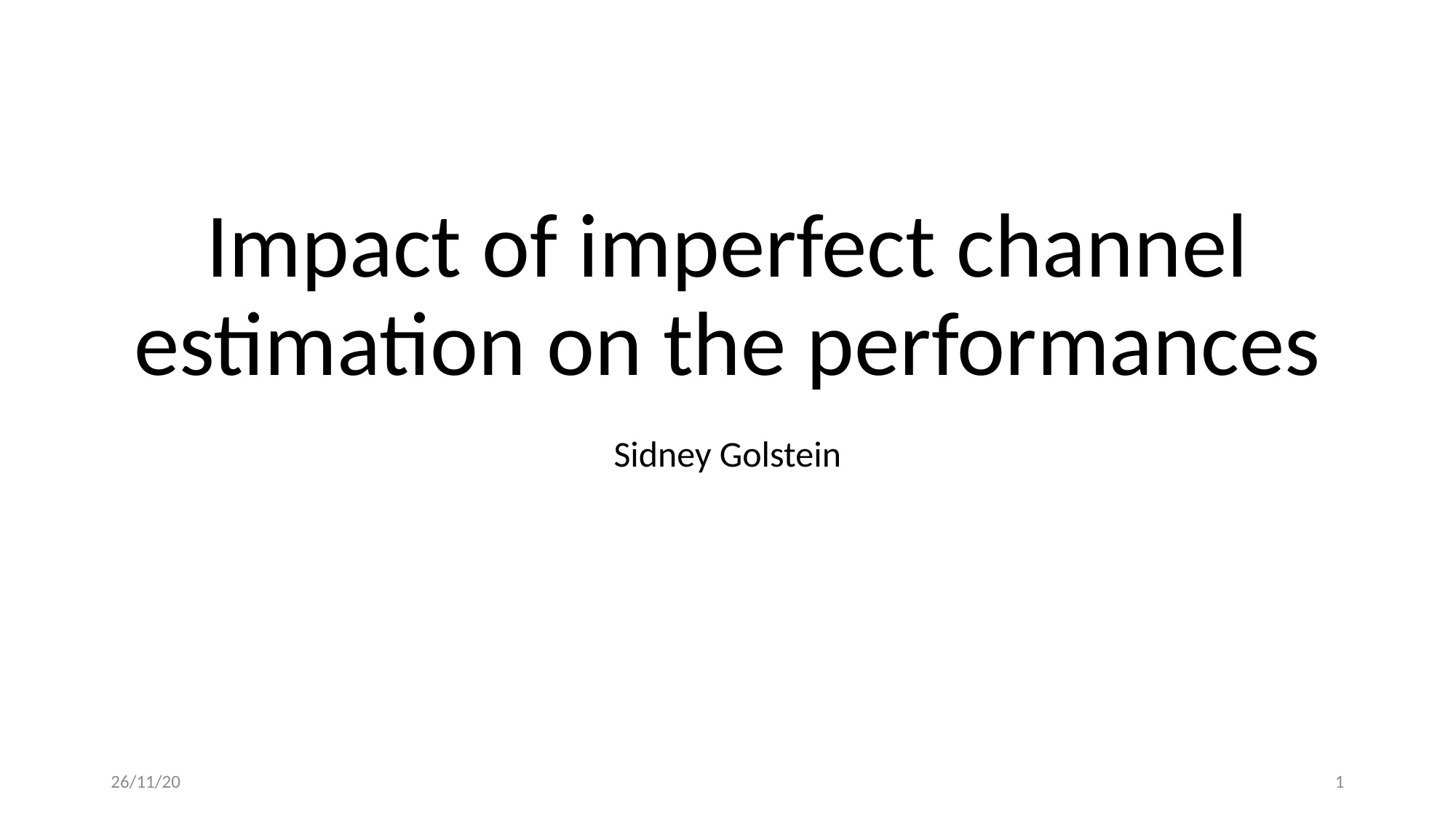

# Impact of imperfect channel estimation on the performances
Sidney Golstein
26/11/20
1